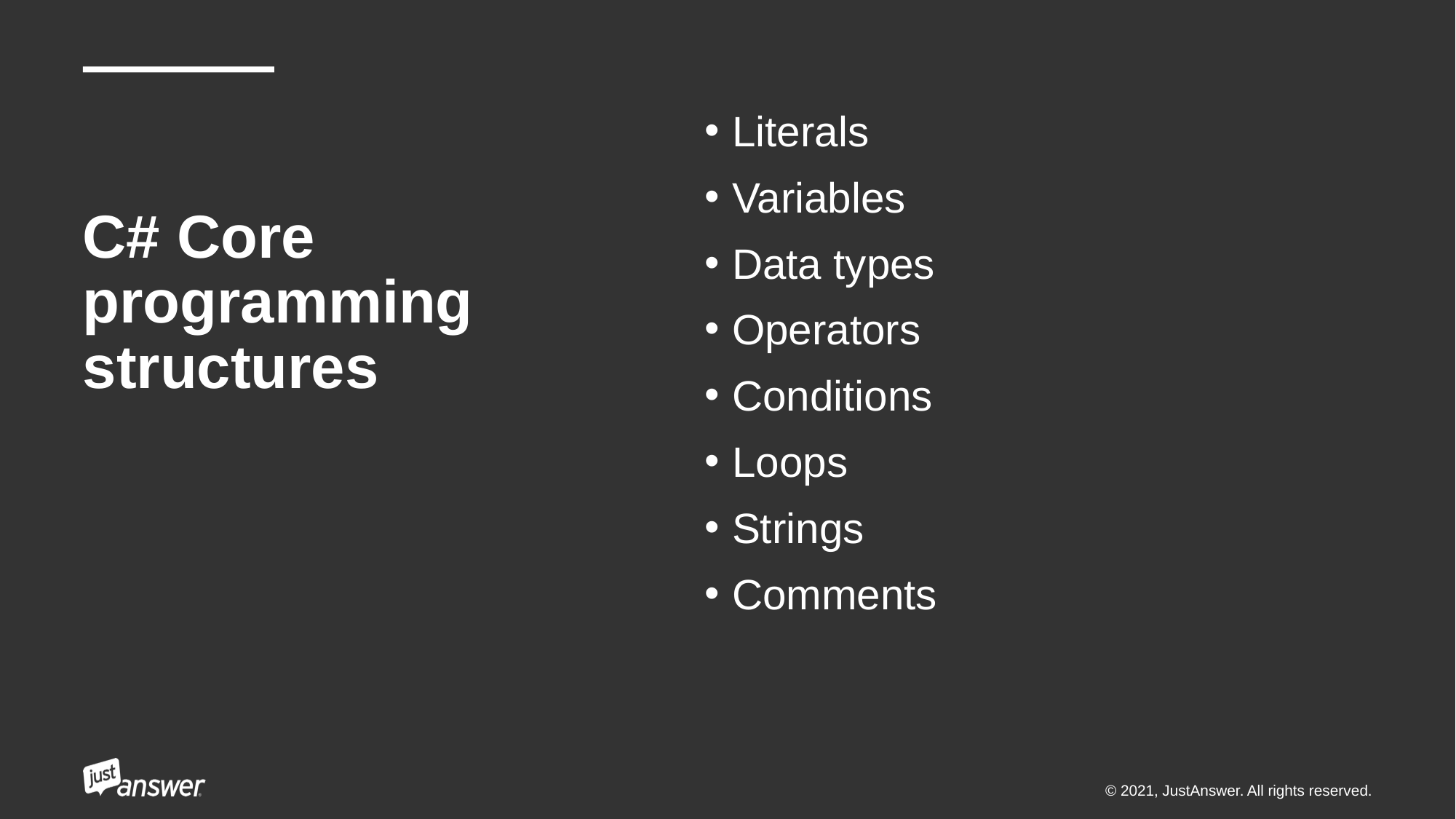

# C# Core programming structures
Literals
Variables
Data types
Operators
Conditions
Loops
Strings
Comments